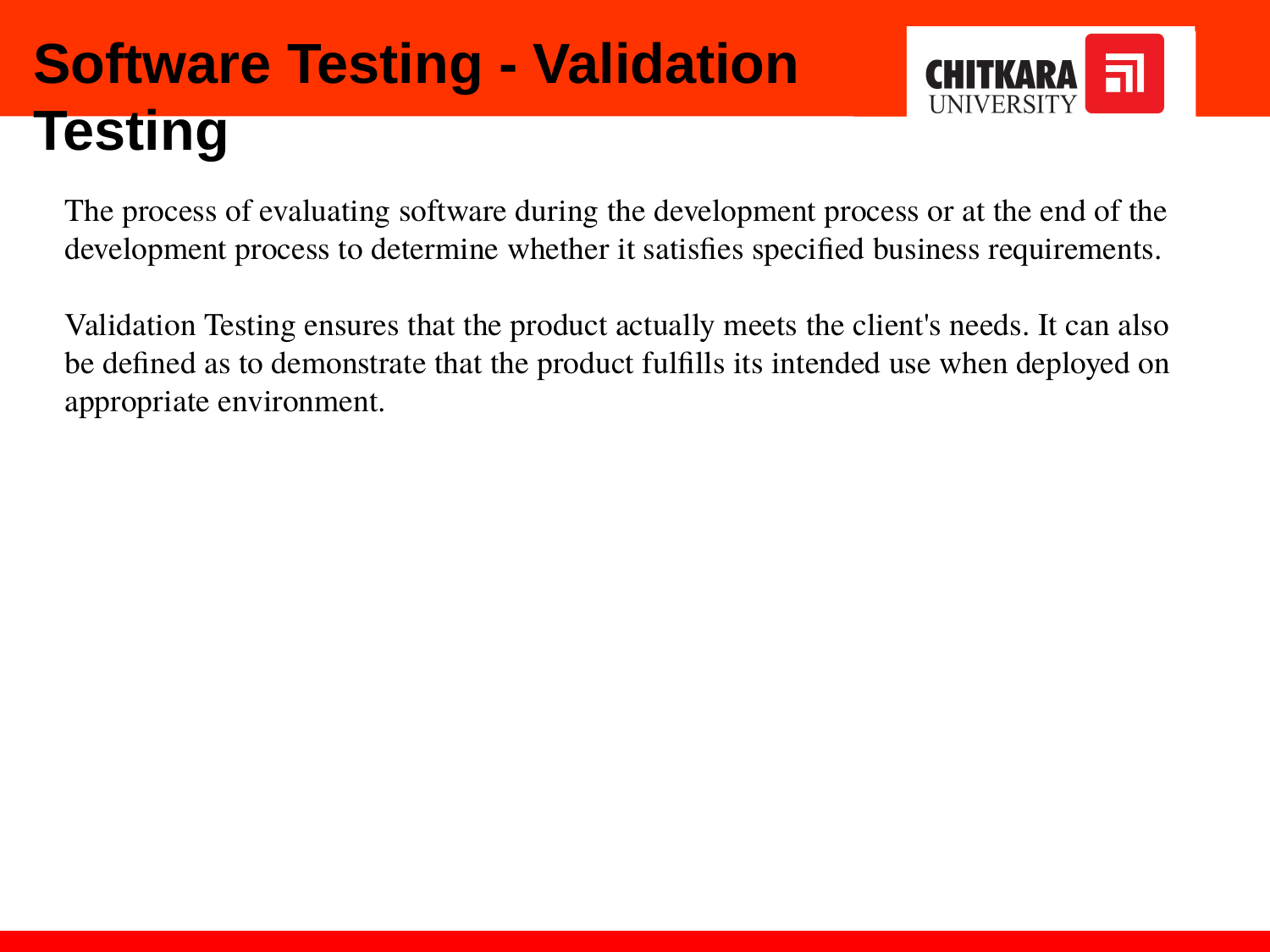

Software Testing - Validation Testing

The process of evaluating software during the development process or at the end of the development process to determine whether it satisfies specified business requirements.

Validation Testing ensures that the product actually meets the client's needs. It can also be defined as to demonstrate that the product fulfills its intended use when deployed on appropriate environment.